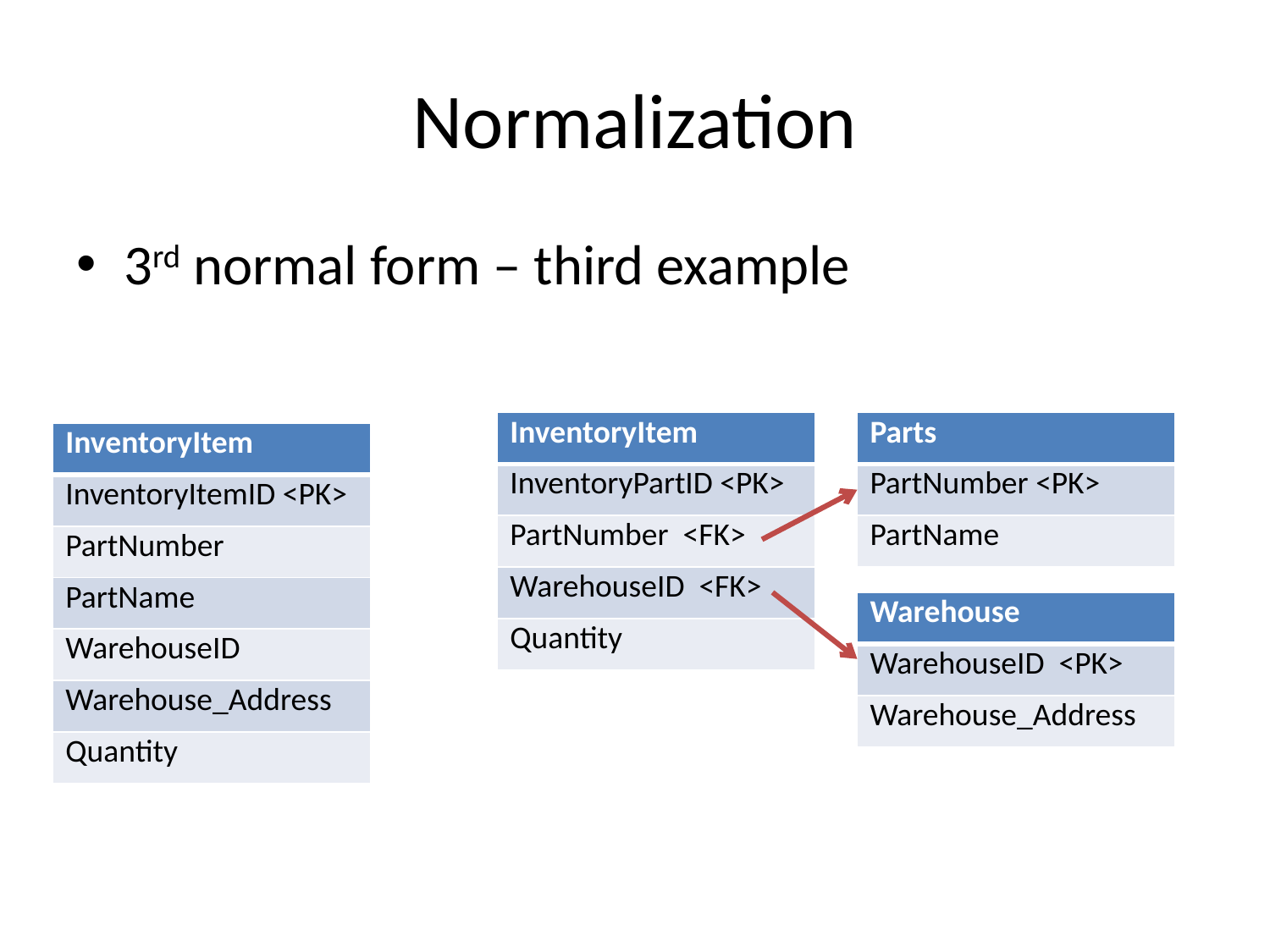

# Normalization
3rd normal form – third example

| InventoryItem |
| --- |
| InventoryPartID <PK> |
| PartNumber <FK> |
| WarehouseID <FK> |
| Quantity |
| Parts |
| --- |
| PartNumber <PK> |
| PartName |
| InventoryItem |
| --- |
| InventoryItemID <PK> |
| PartNumber |
| PartName |
| WarehouseID |
| Warehouse\_Address |
| Quantity |
| Warehouse |
| --- |
| WarehouseID <PK> |
| Warehouse\_Address |